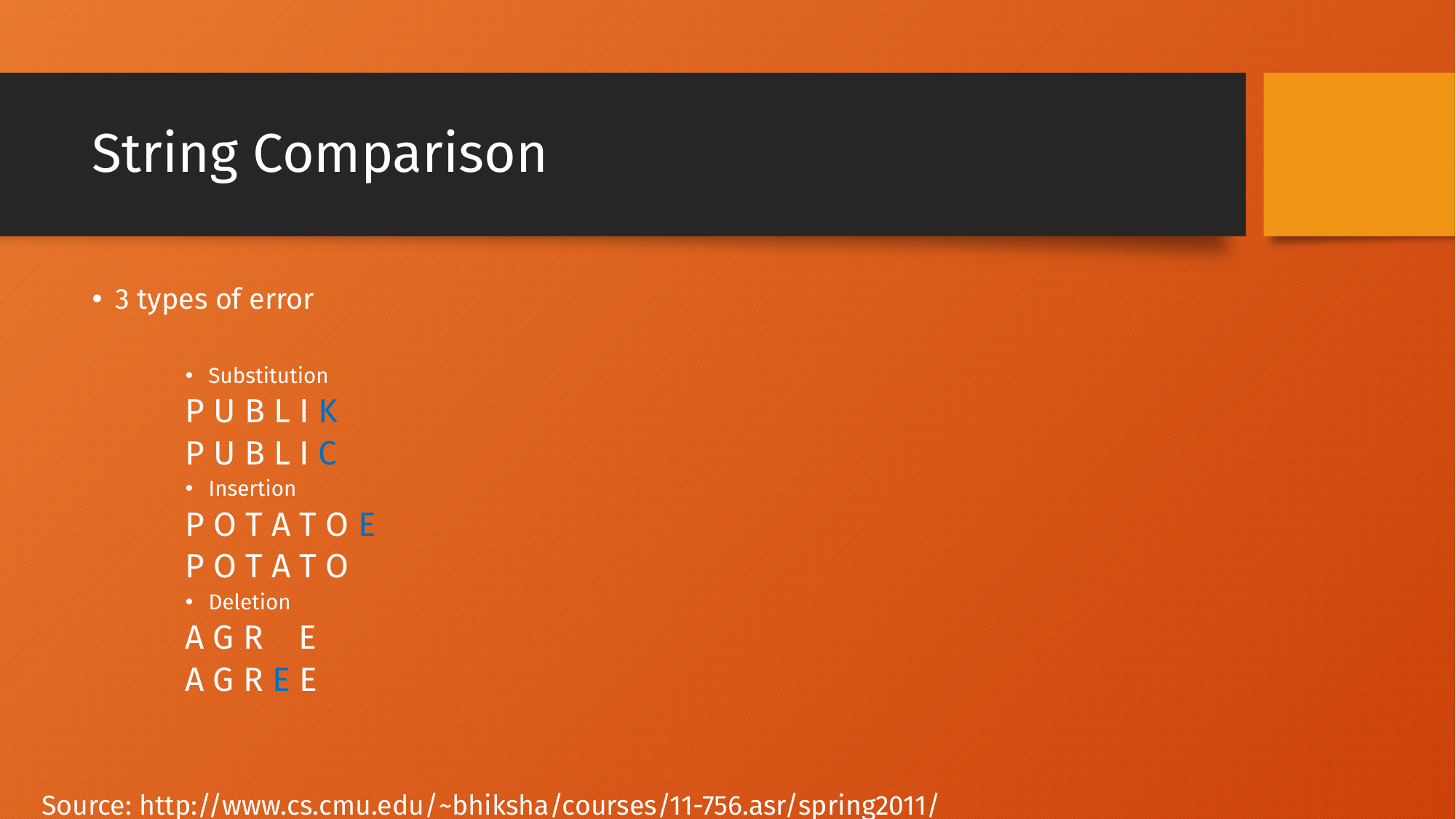

# String Comparison
3 types of error

Substitution
	P U B L I K
	P U B L I C
Insertion
	P O T A T O E
	P O T A T O
Deletion
	A G R    E
	A G R E E

Source: http://www.cs.cmu.edu/~bhiksha/courses/11-756.asr/spring2011/